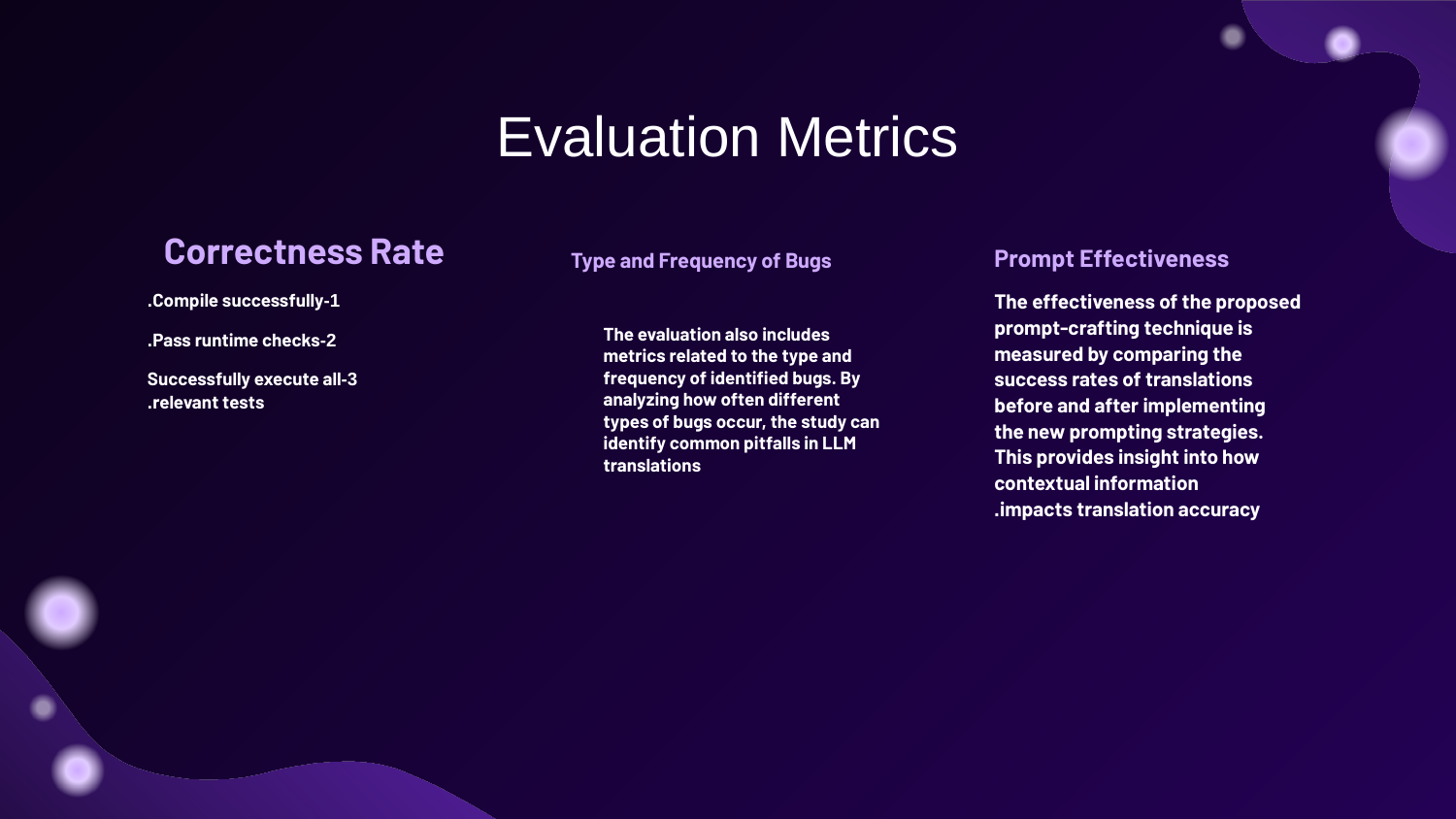

# Evaluation Metrics
Correctness Rate
Type and Frequency of Bugs
Prompt Effectiveness
1-Compile successfully.
2-Pass runtime checks.
3-Successfully execute all relevant tests.
The effectiveness of the proposed prompt-crafting technique is measured by comparing the success rates of translations before and after implementing the new prompting strategies. This provides insight into how contextual information impacts translation accuracy.
The evaluation also includes
metrics related to the type and
frequency of identified bugs. By
analyzing how often different
types of bugs occur, the study can
identify common pitfalls in LLM
translations